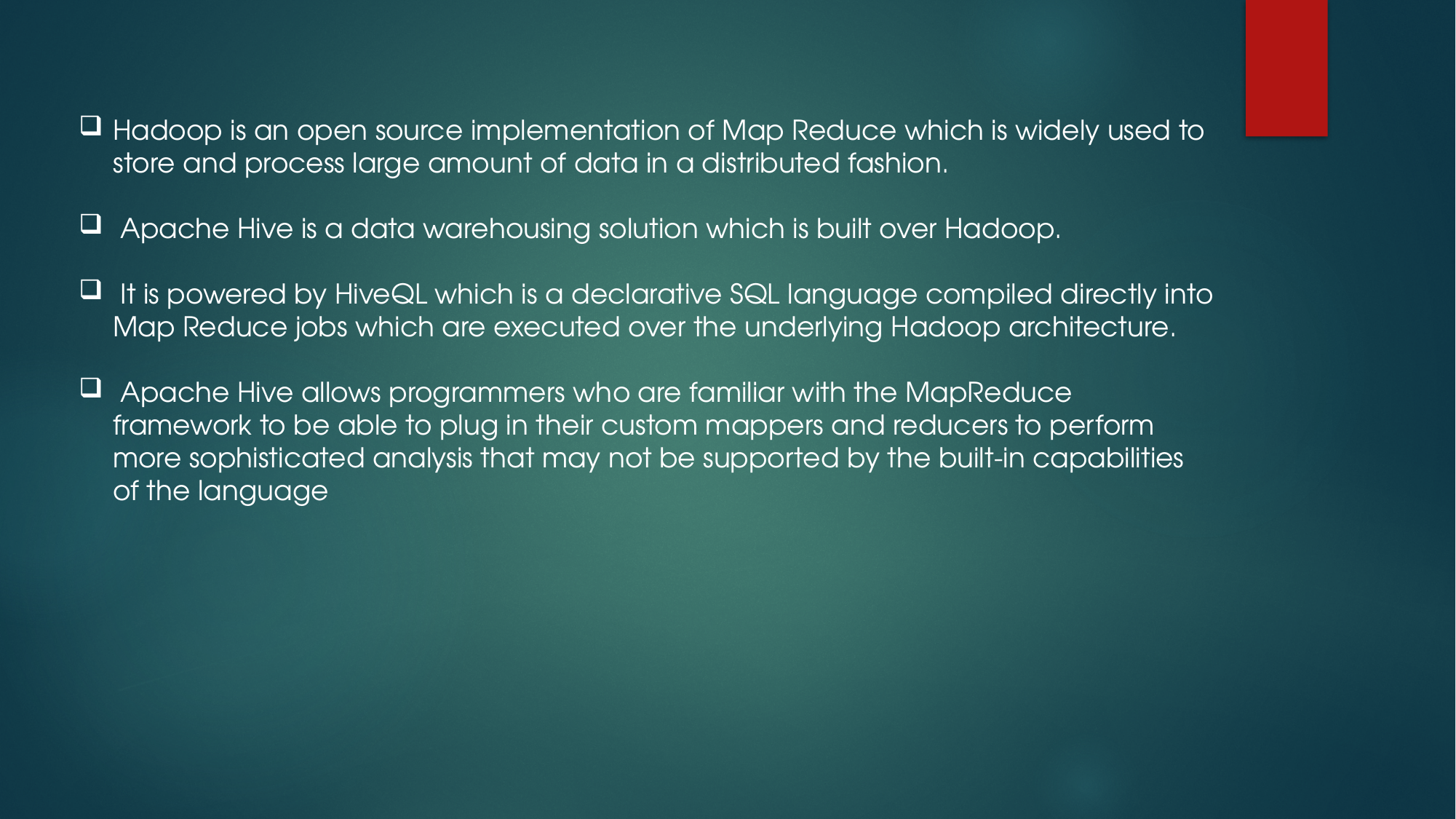

Hadoop is an open source implementation of Map Reduce which is widely used to store and process large amount of data in a distributed fashion.

 Apache Hive is a data warehousing solution which is built over Hadoop.

 It is powered by HiveQL which is a declarative SQL language compiled directly into Map Reduce jobs which are executed over the underlying Hadoop architecture.

 Apache Hive allows programmers who are familiar with the MapReduce framework to be able to plug in their custom mappers and reducers to perform more sophisticated analysis that may not be supported by the built-in capabilities of the language